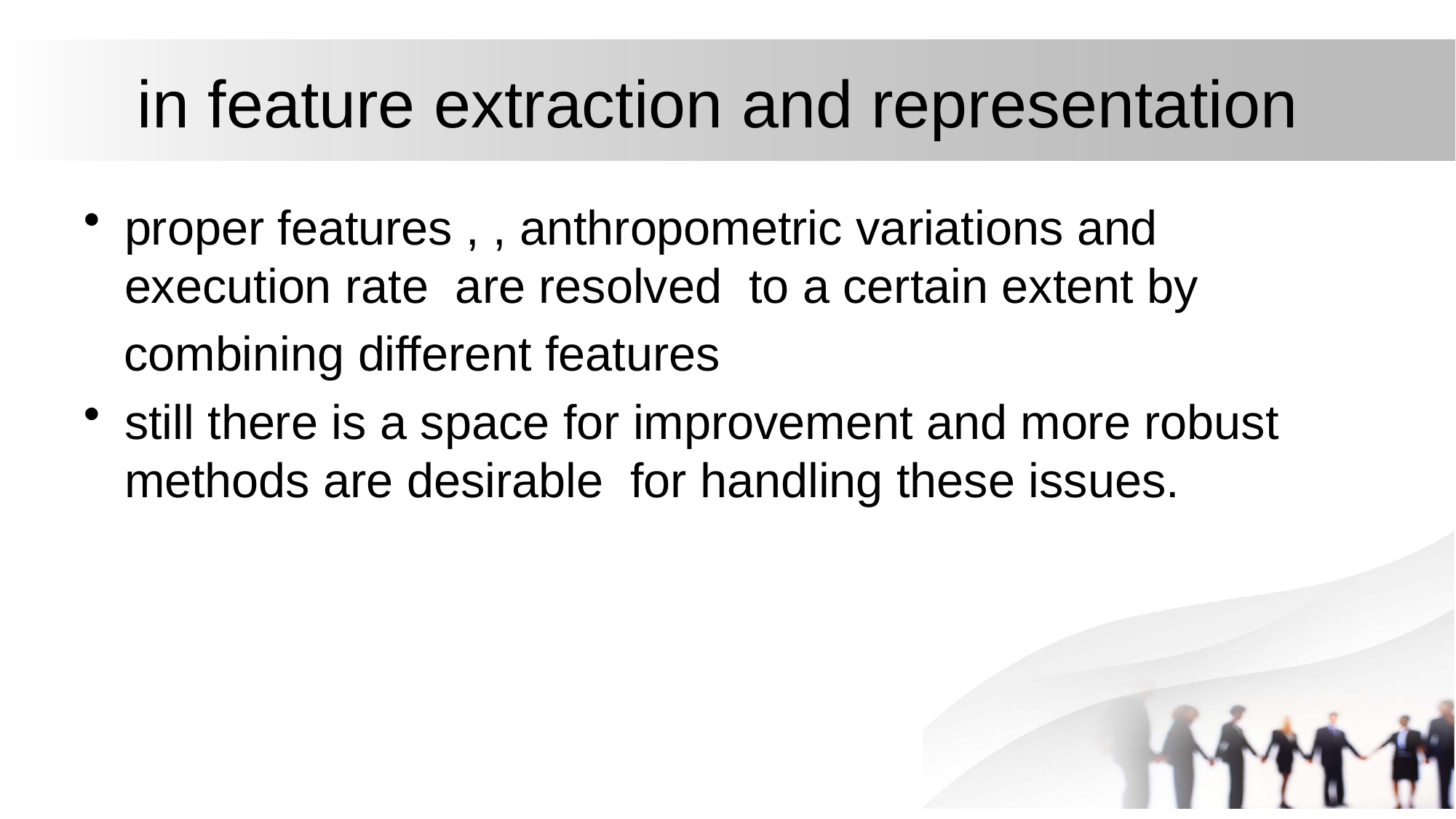

# in feature extraction and representation
proper features , , anthropometric variations and execution rate  are resolved  to a certain extent by
   combining different features
still there is a space for improvement and more robust methods are desirable  for handling these issues.